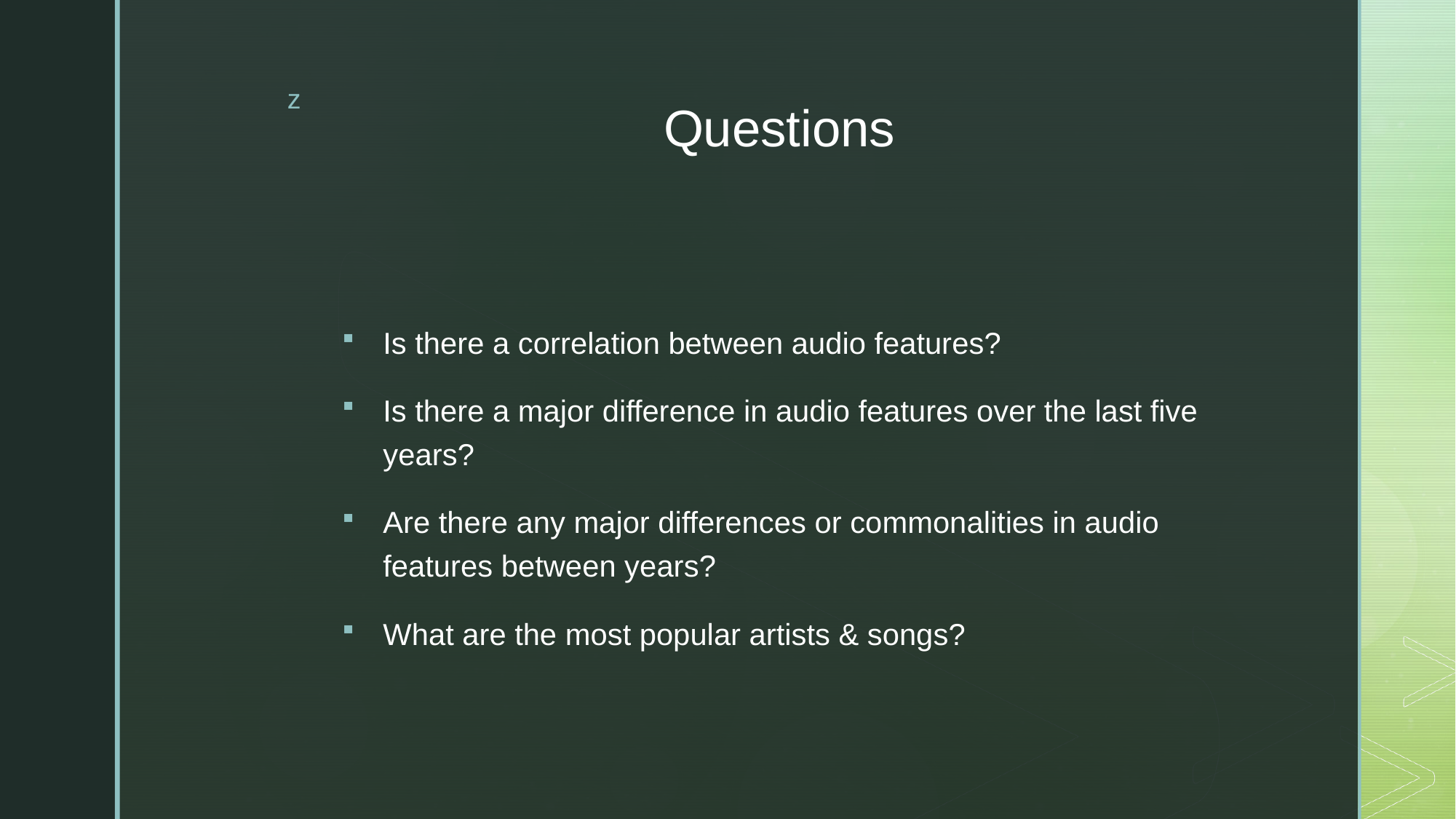

# Questions
Is there a correlation between audio features?
Is there a major difference in audio features over the last five years?
Are there any major differences or commonalities in audio features between years?
What are the most popular artists & songs?